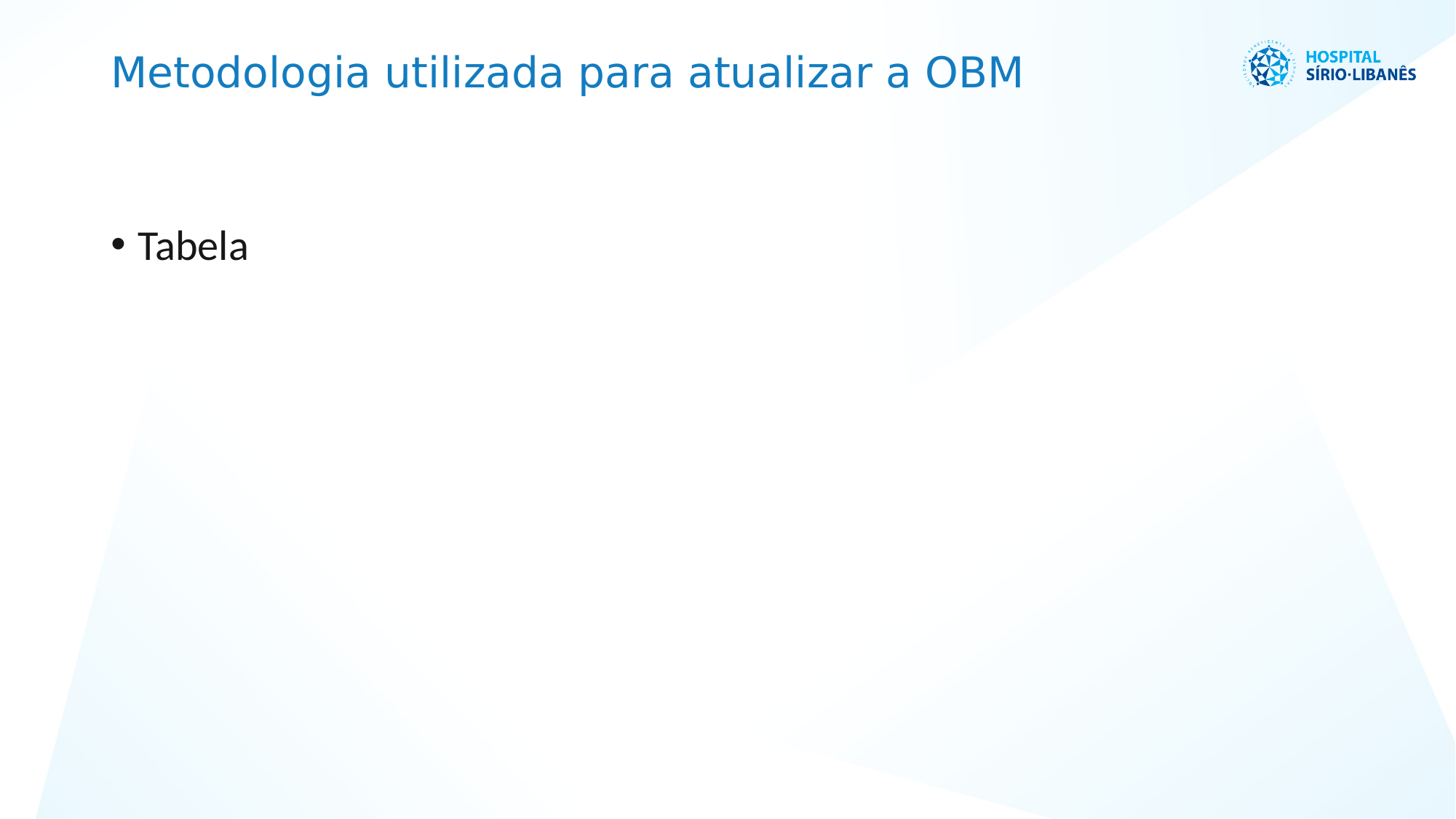

Metodologia utilizada para atualizar a OBM
Tabela